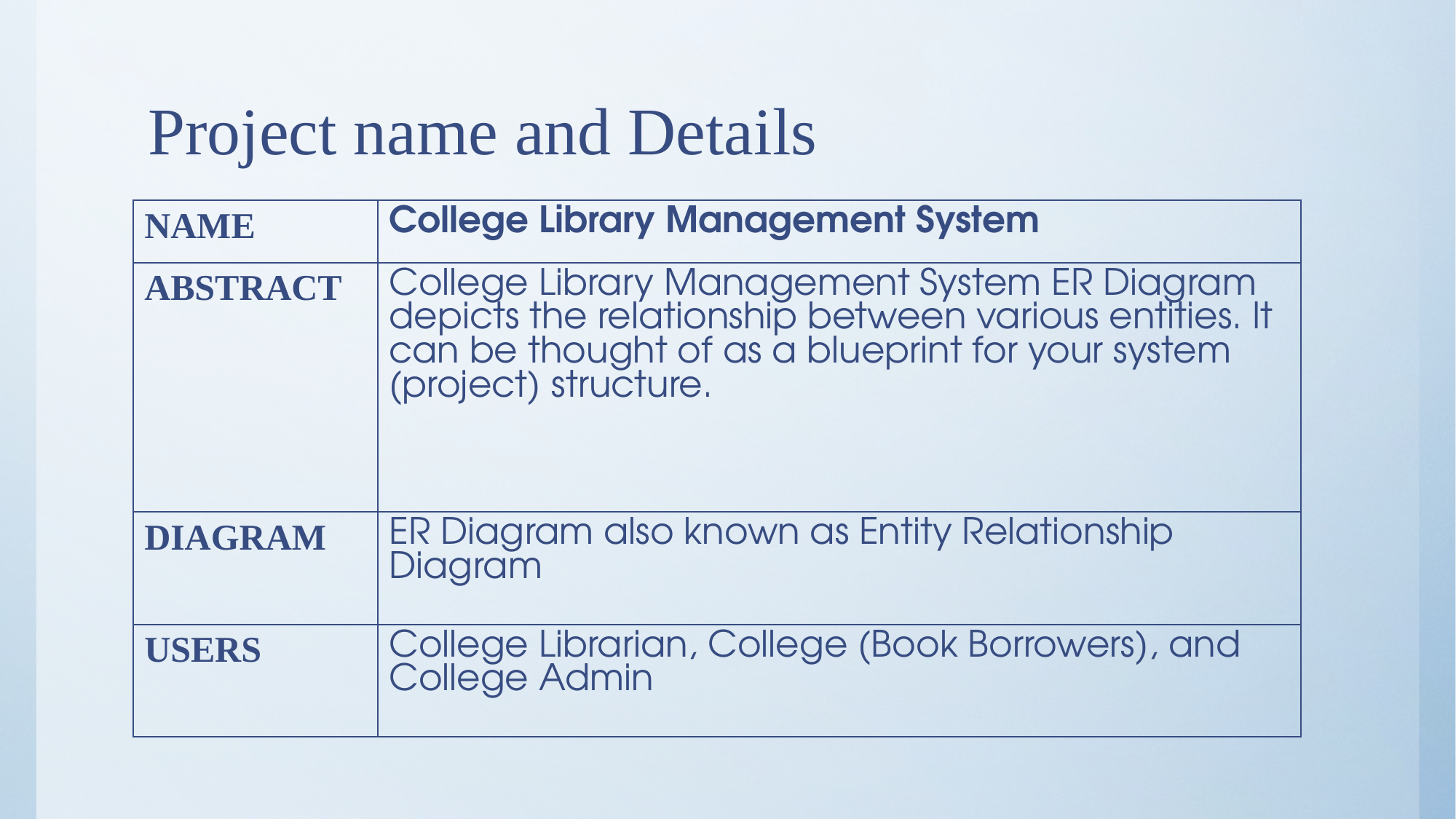

# Project name and Details

| NAME | College Library Management System |
| --- | --- |
| ABSTRACT | College Library Management System ER Diagram depicts the relationship between various entities. It can be thought of as a blueprint for your system (project) structure. |
| DIAGRAM | ER Diagram also known as Entity Relationship Diagram |
| USERS | College Librarian, College (Book Borrowers), and College Admin |